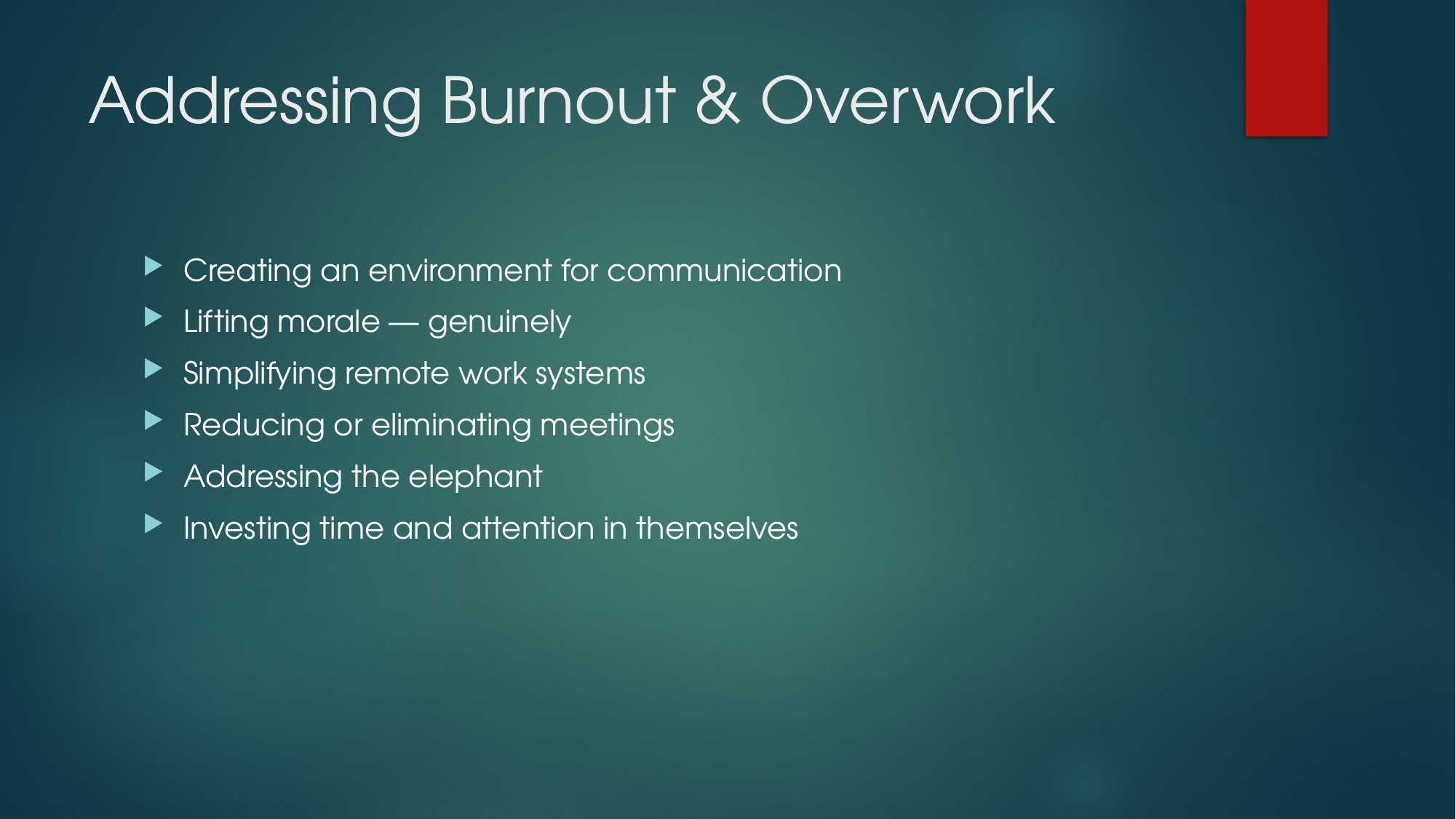

# Addressing Burnout & Overwork
Creating an environment for communication
Lifting morale — genuinely
Simplifying remote work systems
Reducing or eliminating meetings
Addressing the elephant
Investing time and attention in themselves